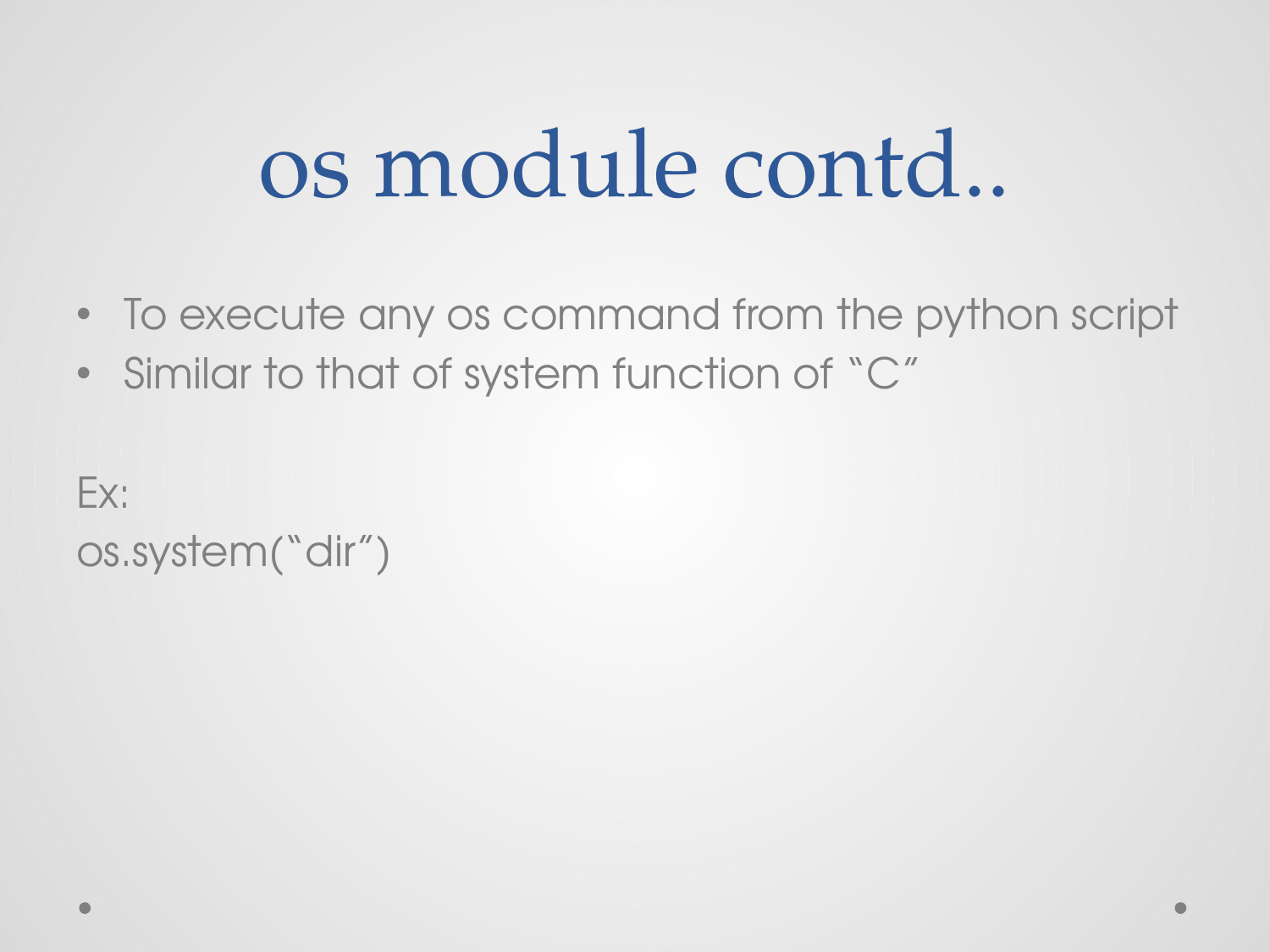

# os module contd..

To execute any os command from the python script
Similar to that of system function of “C”

Ex:
os.system(“dir”)